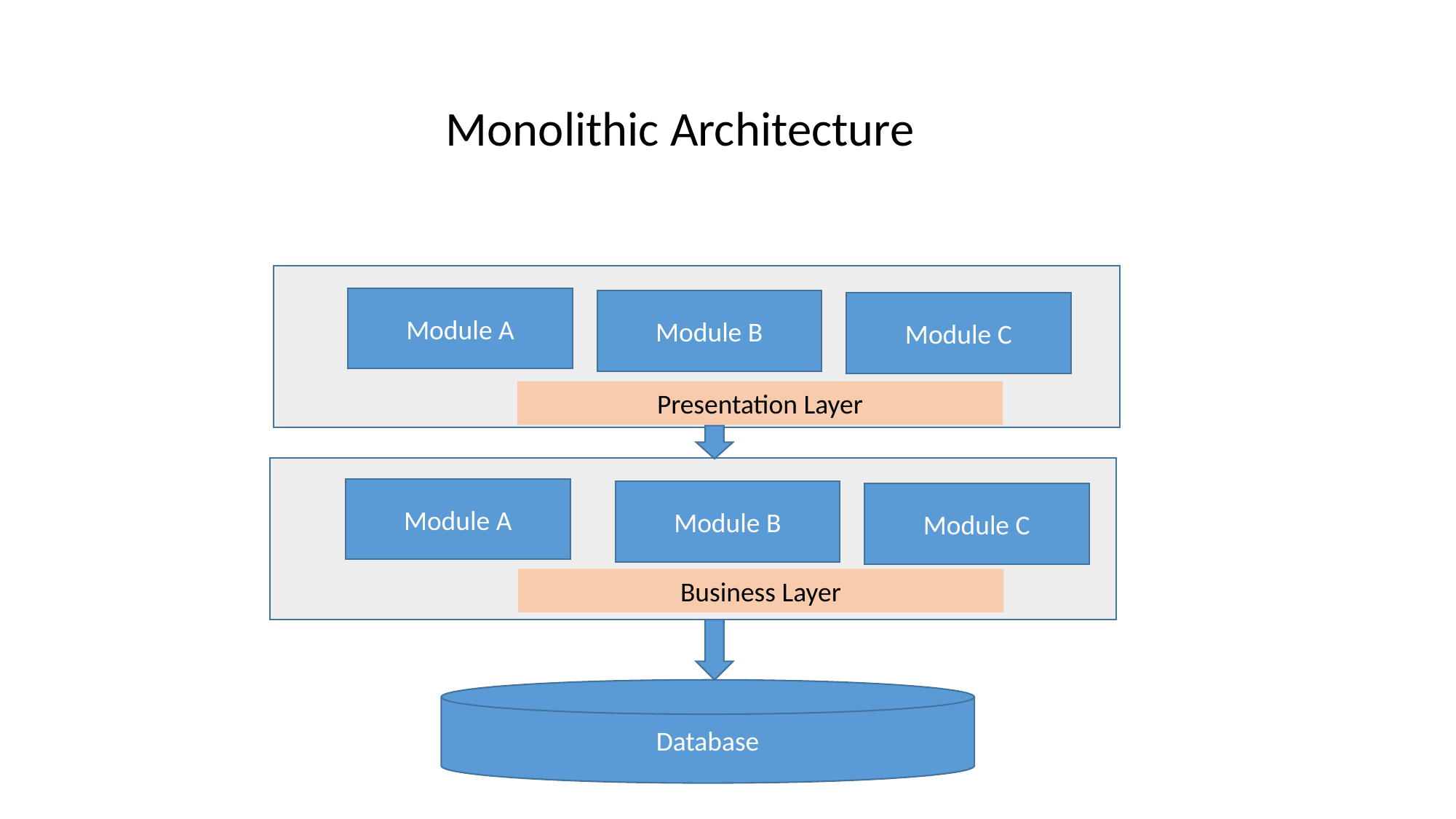

# Monolithic Architecture

Module A
Module B
Module C
Presentation Layer

Module A
Module B
Module C
Business Layer

Database